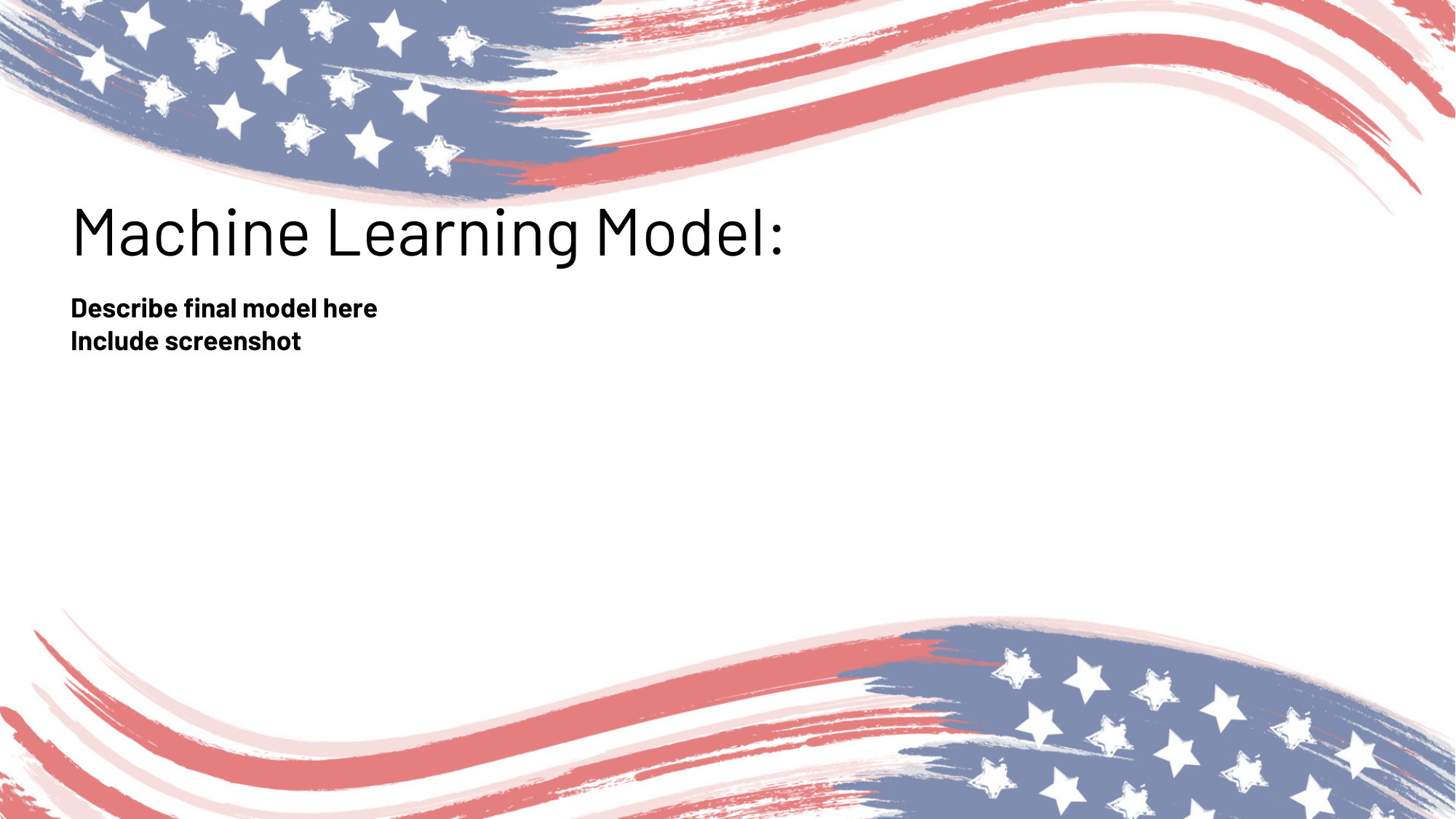

# Machine Learning Model:
Describe final model here
Include screenshot